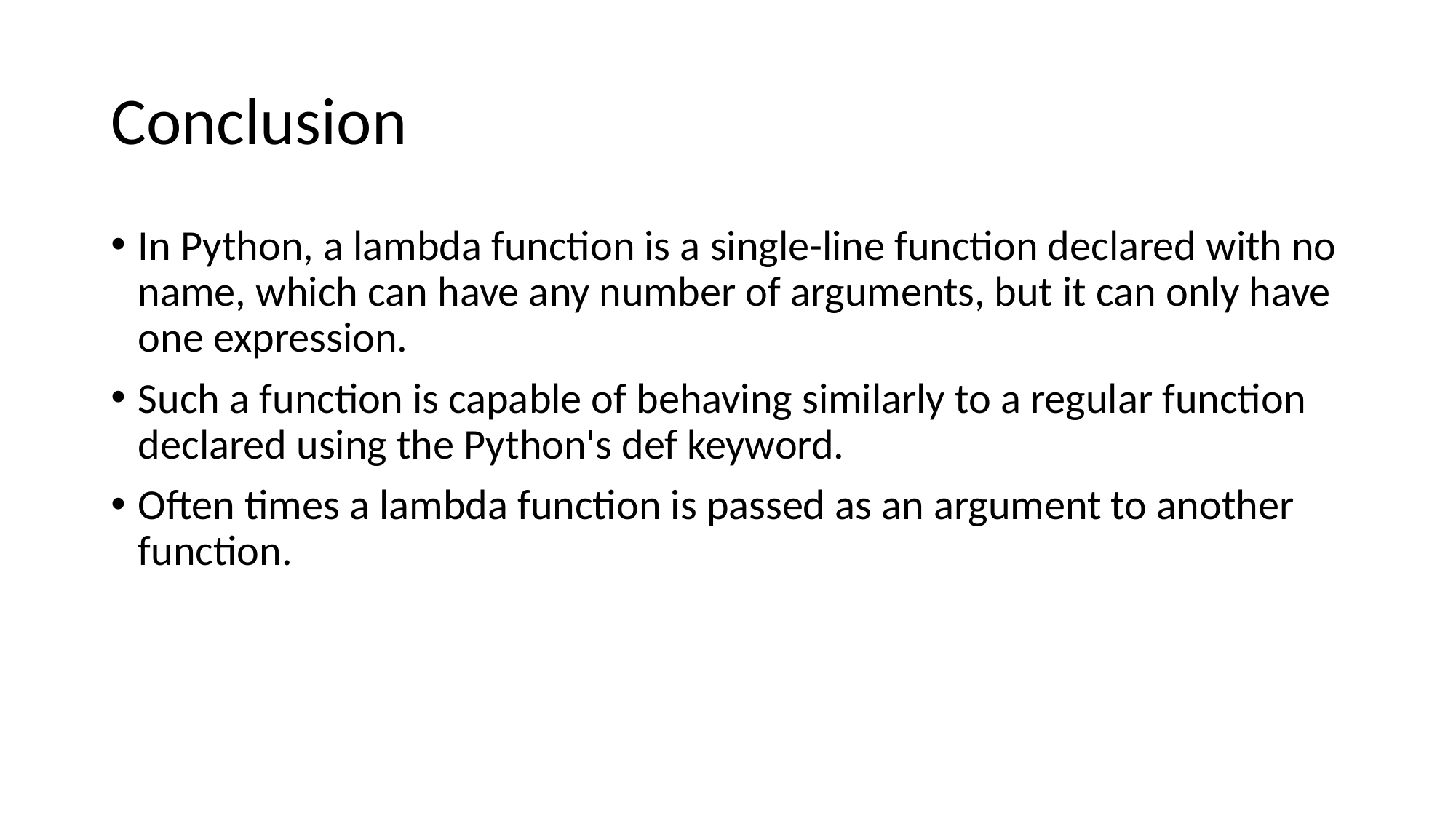

# Conclusion
In Python, a lambda function is a single-line function declared with no name, which can have any number of arguments, but it can only have one expression.
Such a function is capable of behaving similarly to a regular function declared using the Python's def keyword.
Often times a lambda function is passed as an argument to another function.